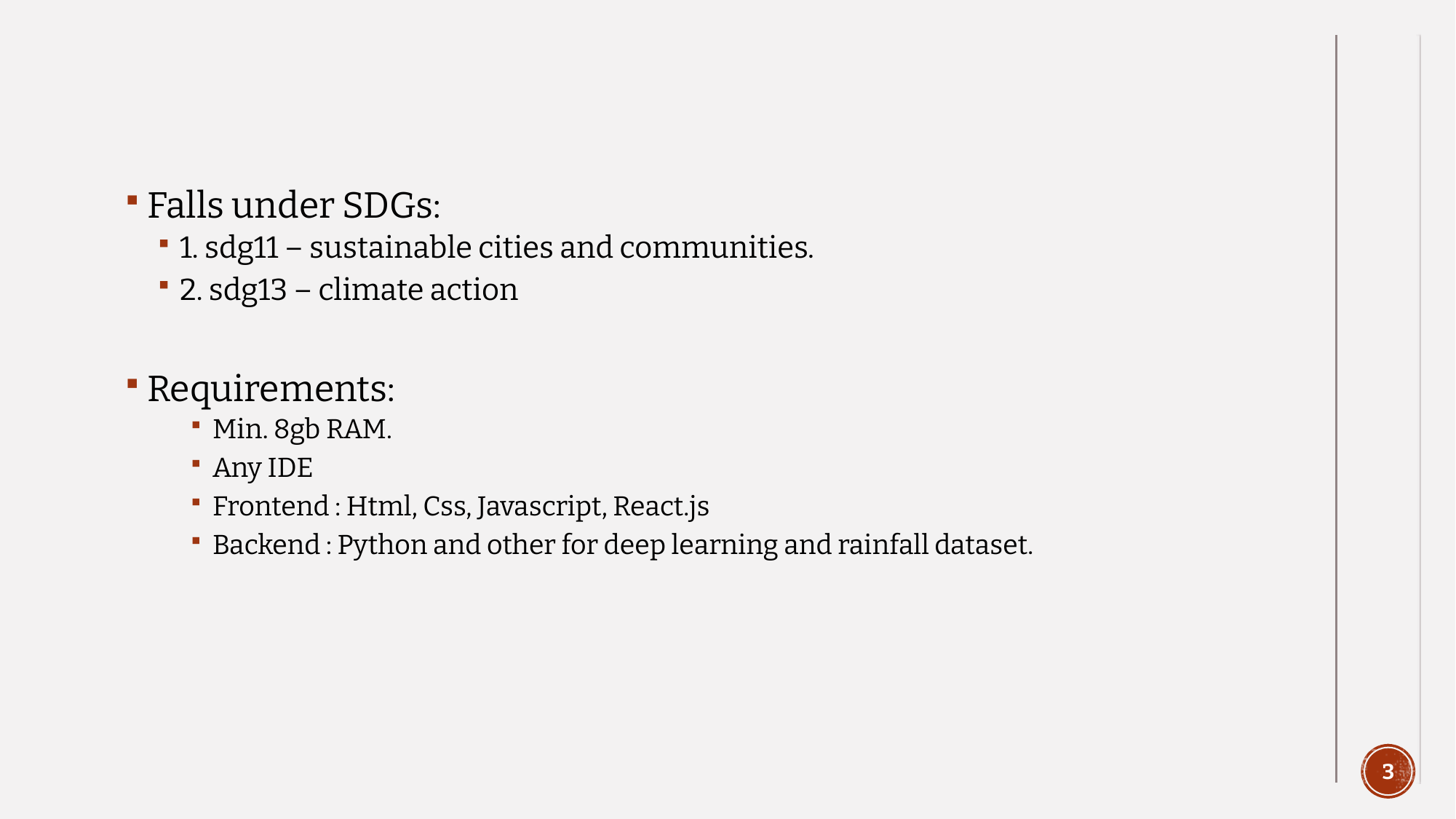

Falls under SDGs:
1. sdg11 – sustainable cities and communities.
2. sdg13 – climate action

Requirements:
Min. 8gb RAM.
Any IDE
Frontend : Html, Css, Javascript, React.js
Backend : Python and other for deep learning and rainfall dataset.
3